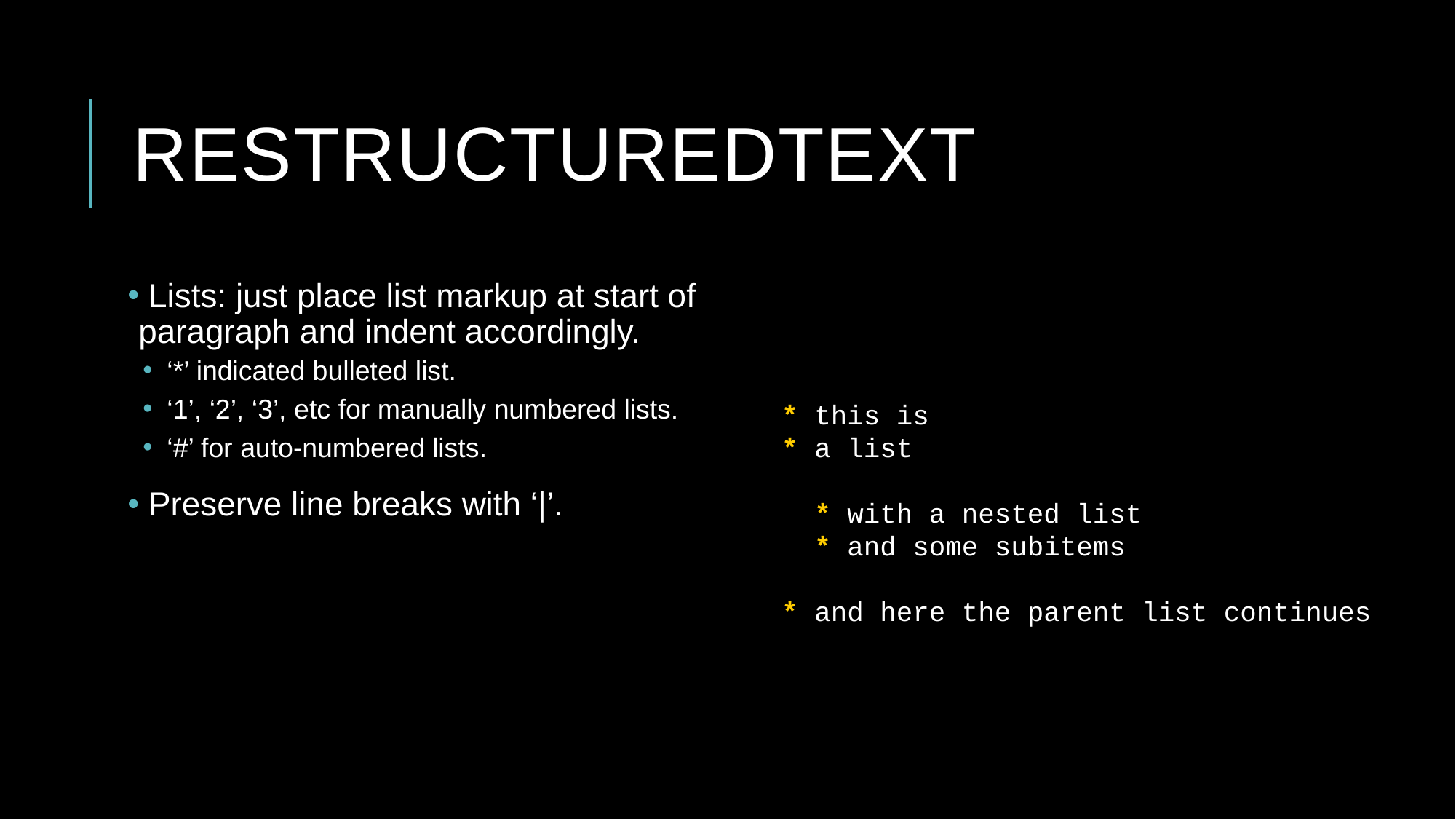

# restructuredtext
 Lists: just place list markup at start of paragraph and indent accordingly.
 ‘*’ indicated bulleted list.
 ‘1’, ‘2’, ‘3’, etc for manually numbered lists.
 ‘#’ for auto-numbered lists.
 Preserve line breaks with ‘|’.

* this is
* a list
  * with a nested list
  * and some subitems
* and here the parent list continues